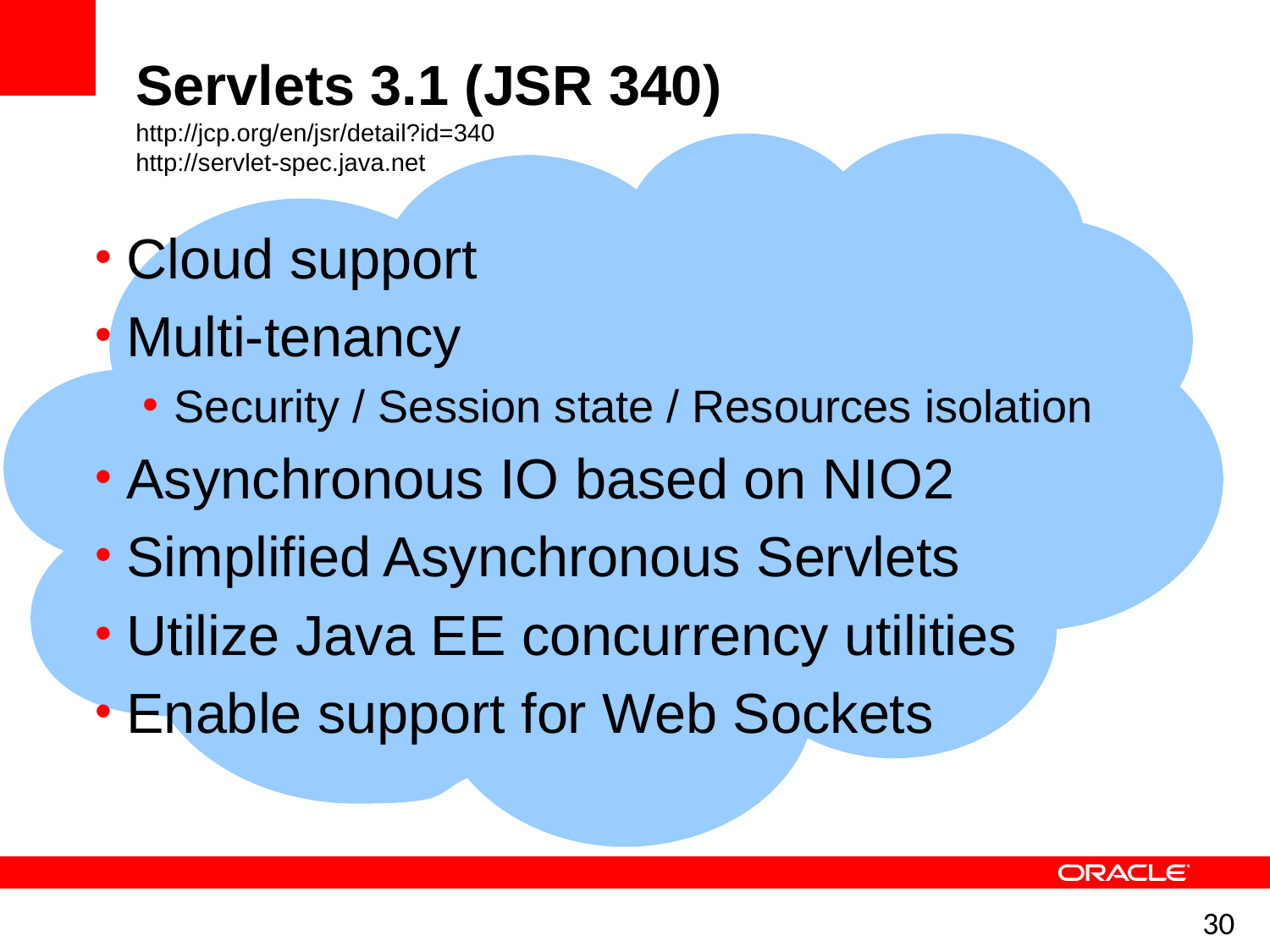

Cloud support
Multi-tenancy
Security / Session state / Resources isolation
Asynchronous IO based on NIO2
Simplified Asynchronous Servlets
Utilize Java EE concurrency utilities
Enable support for Web Sockets
Servlets 3.1 (JSR 340)
http://jcp.org/en/jsr/detail?id=340
http://servlet-spec.java.net